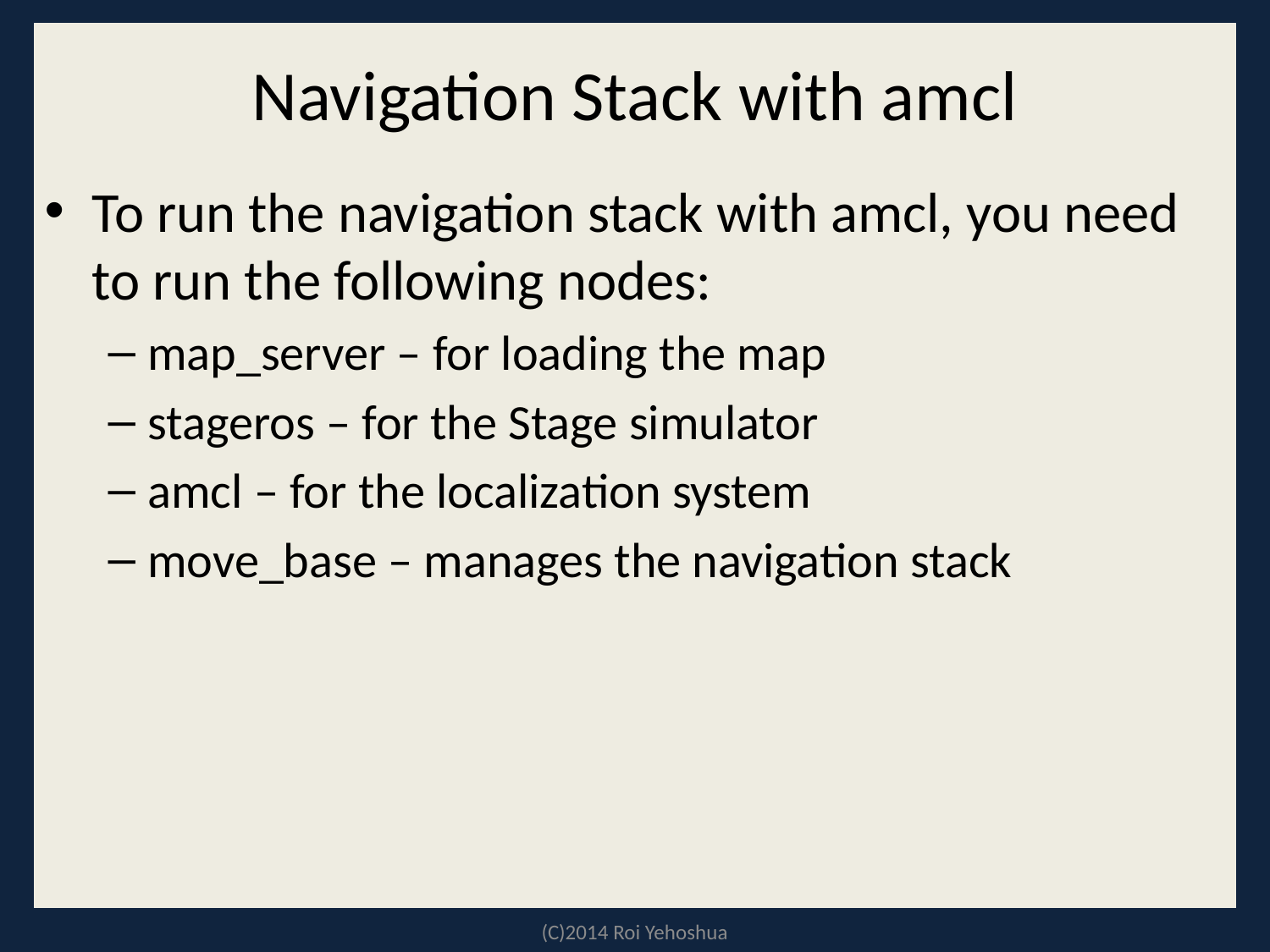

# Navigation Stack with amcl
To run the navigation stack with amcl, you need to run the following nodes:
map_server – for loading the map
stageros – for the Stage simulator
amcl – for the localization system
move_base – manages the navigation stack

(C)2014 Roi Yehoshua